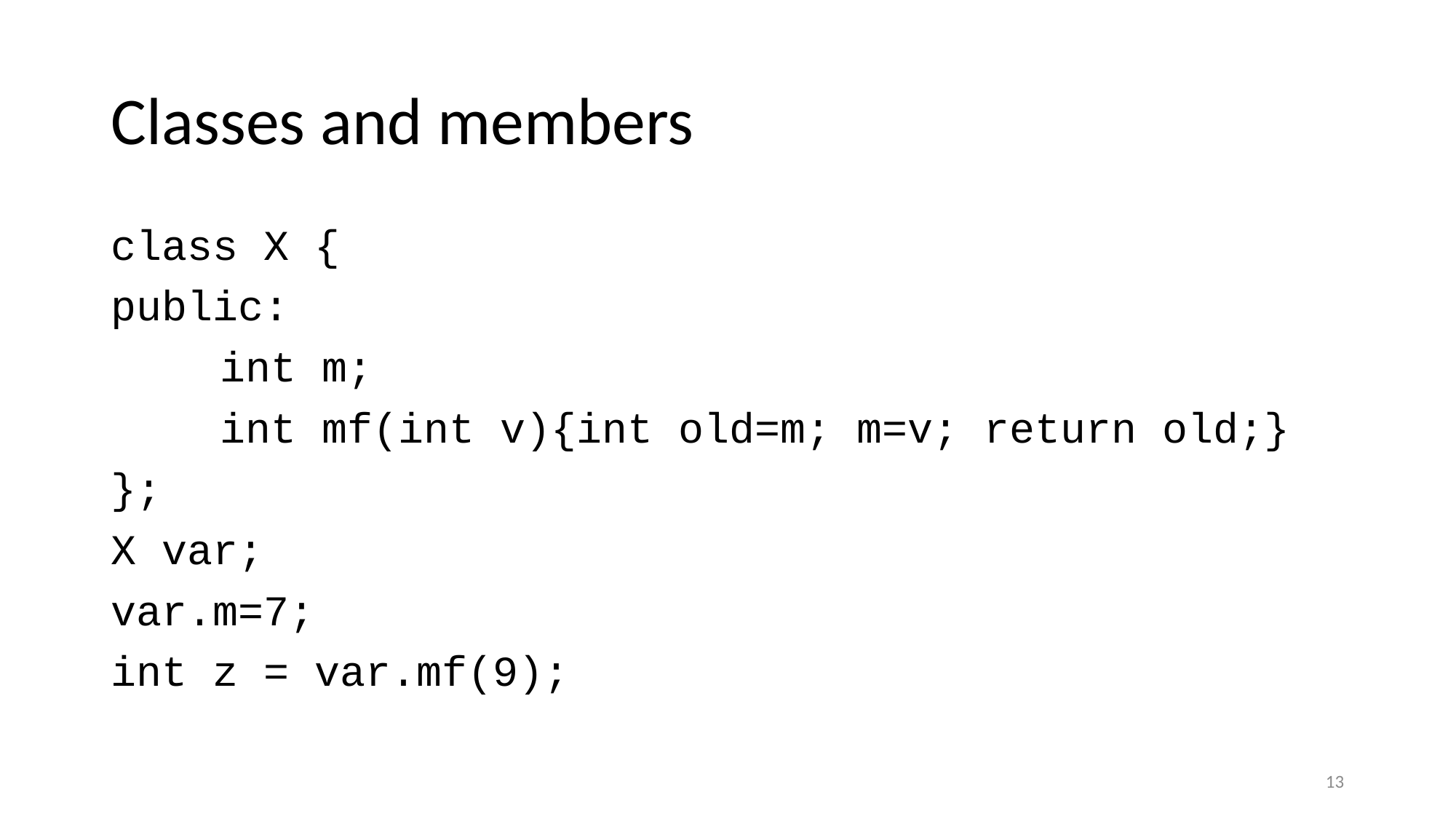

# Classes and members
class X {
public:
	int m;
	int mf(int v){int old=m; m=v; return old;}
};
X var;
var.m=7;
int z = var.mf(9);

13